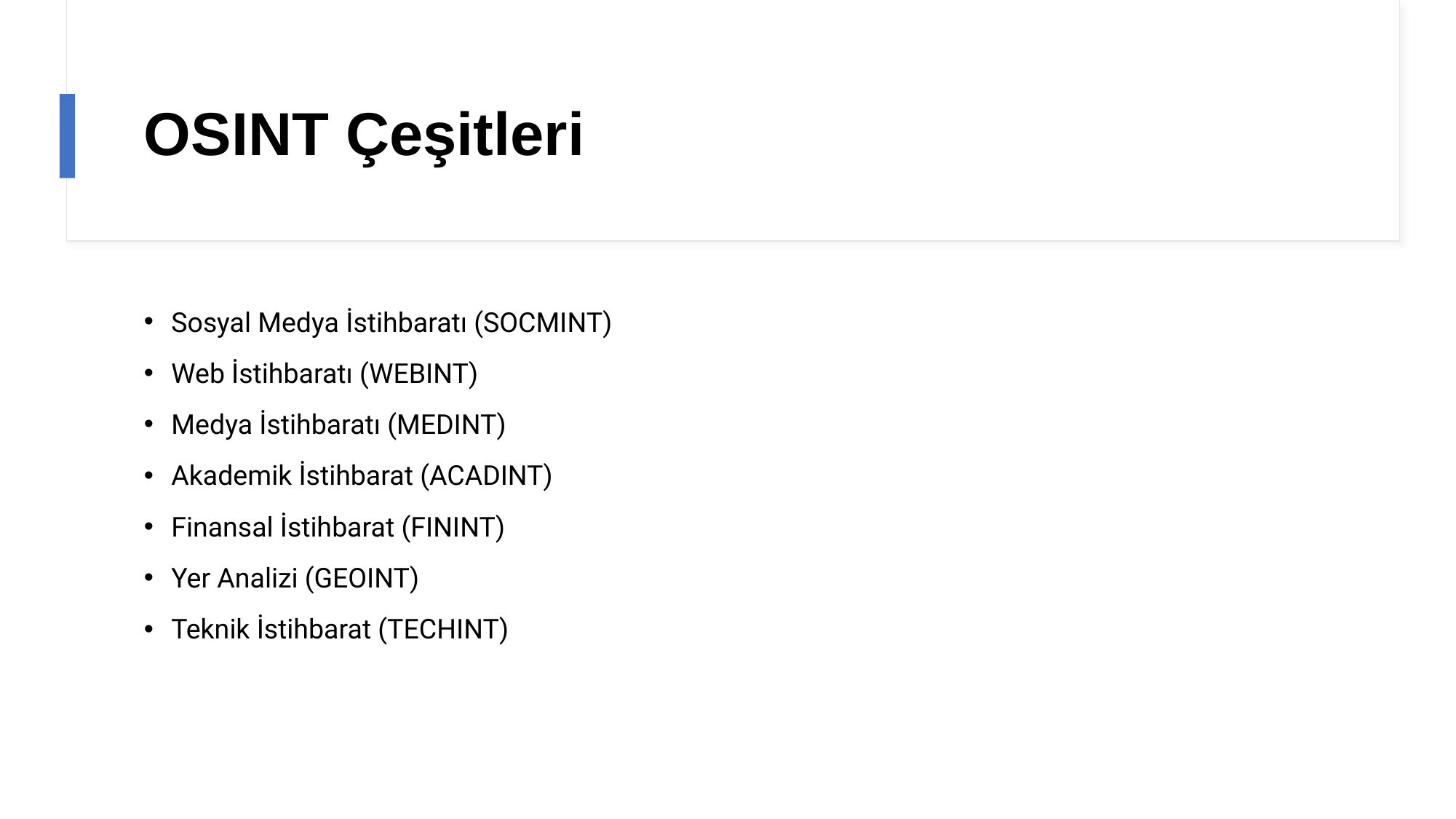

# OSINT Çeşitleri
Sosyal Medya İstihbaratı (SOCMINT)
Web İstihbaratı (WEBINT)
Medya İstihbaratı (MEDINT)
Akademik İstihbarat (ACADINT)
Finansal İstihbarat (FININT)
Yer Analizi (GEOINT)
Teknik İstihbarat (TECHINT)